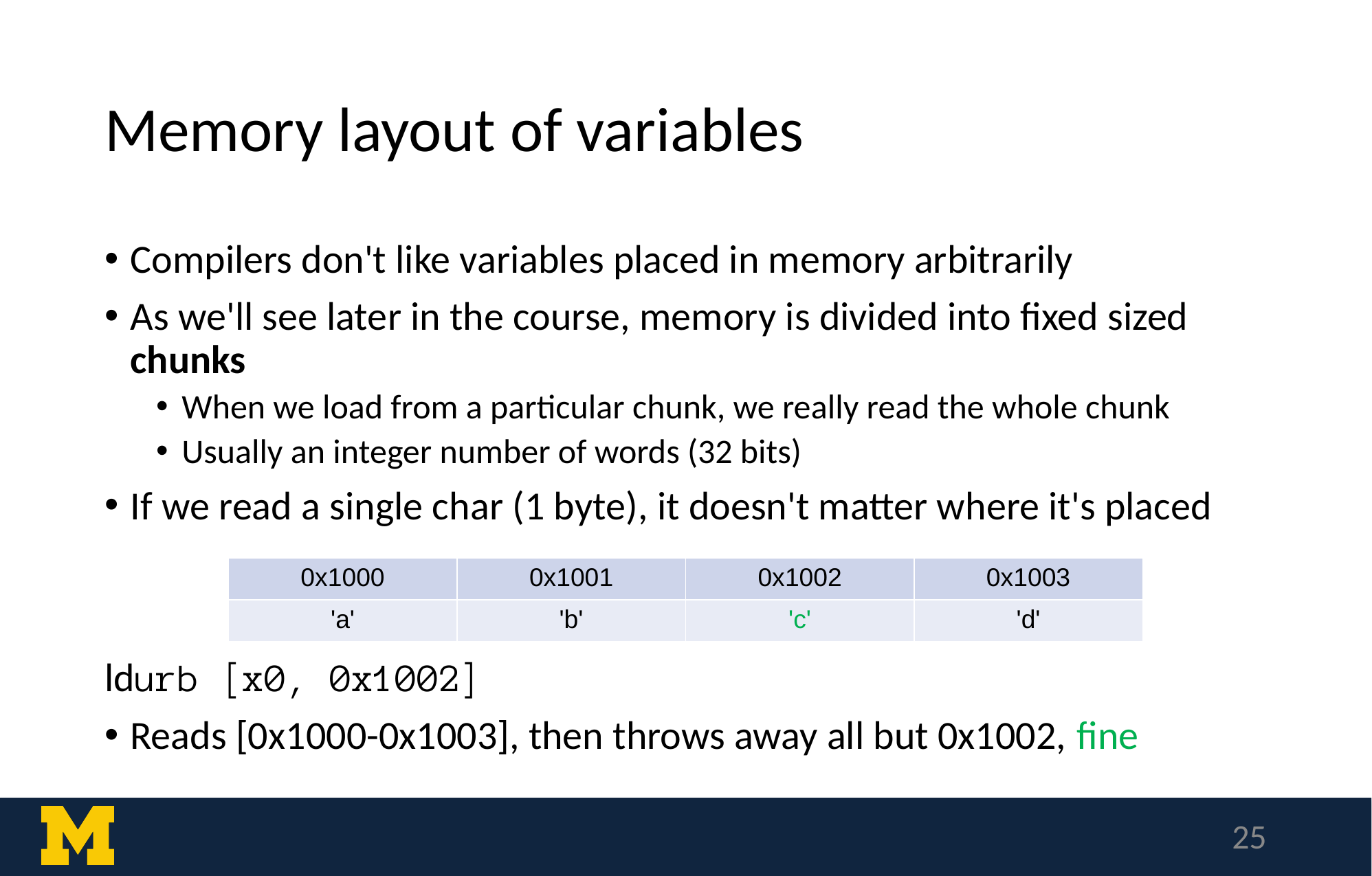

# Memory layout of variables
Compilers don't like variables placed in memory arbitrarily
As we'll see later in the course, memory is divided into fixed sized chunks
When we load from a particular chunk, we really read the whole chunk
Usually an integer number of words (32 bits)
If we read a single char (1 byte), it doesn't matter where it's placed

ldurb [x0, 0x1002]
Reads [0x1000-0x1003], then throws away all but 0x1002, fine

| 0x1000 | 0x1001 | 0x1002 | 0x1003 |
| --- | --- | --- | --- |
| 'a' | 'b' | 'c' | 'd' |
25